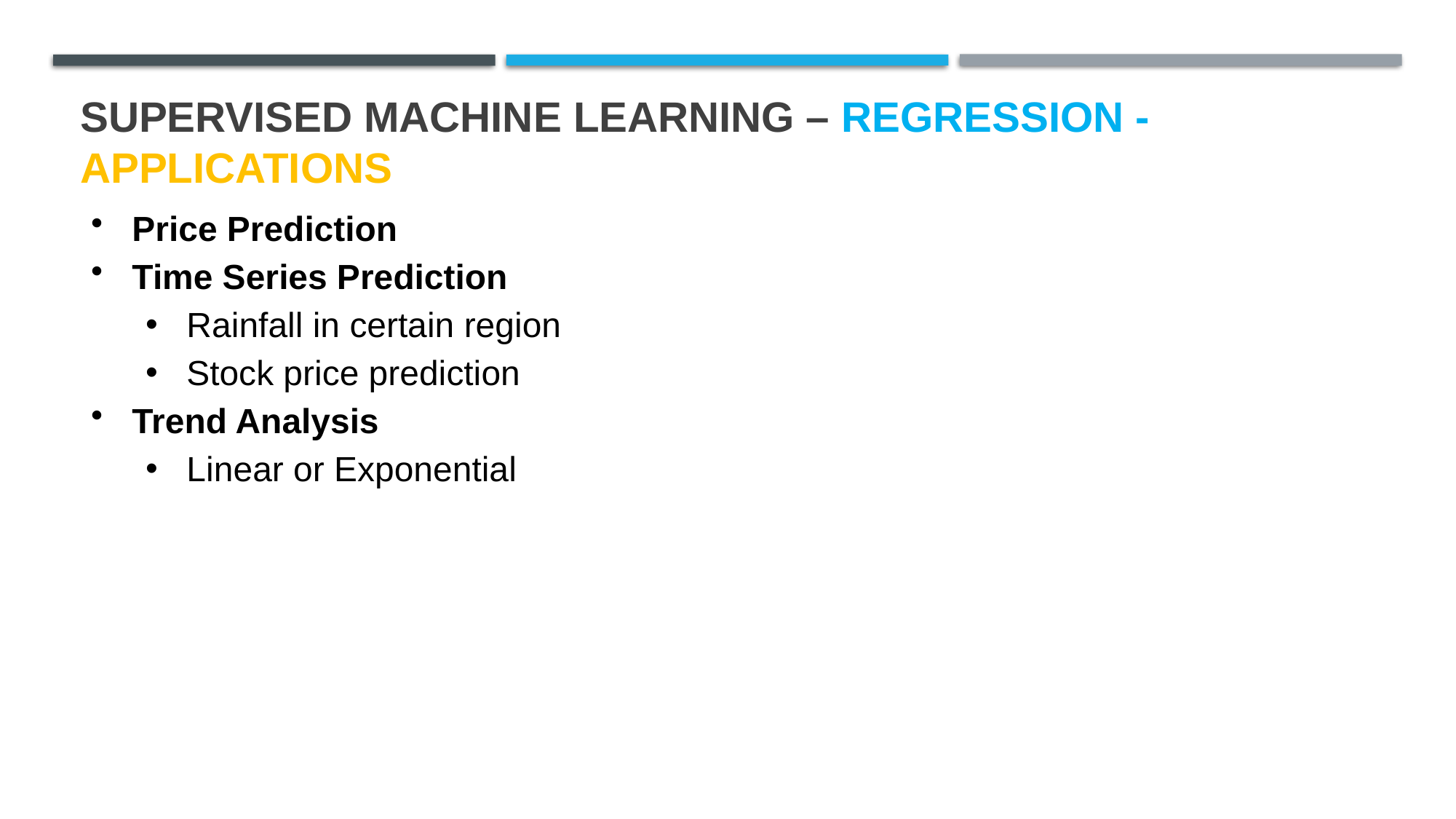

# supervised Machine learning – regression - applications
Price Prediction
Time Series Prediction
Rainfall in certain region
Stock price prediction
Trend Analysis
Linear or Exponential